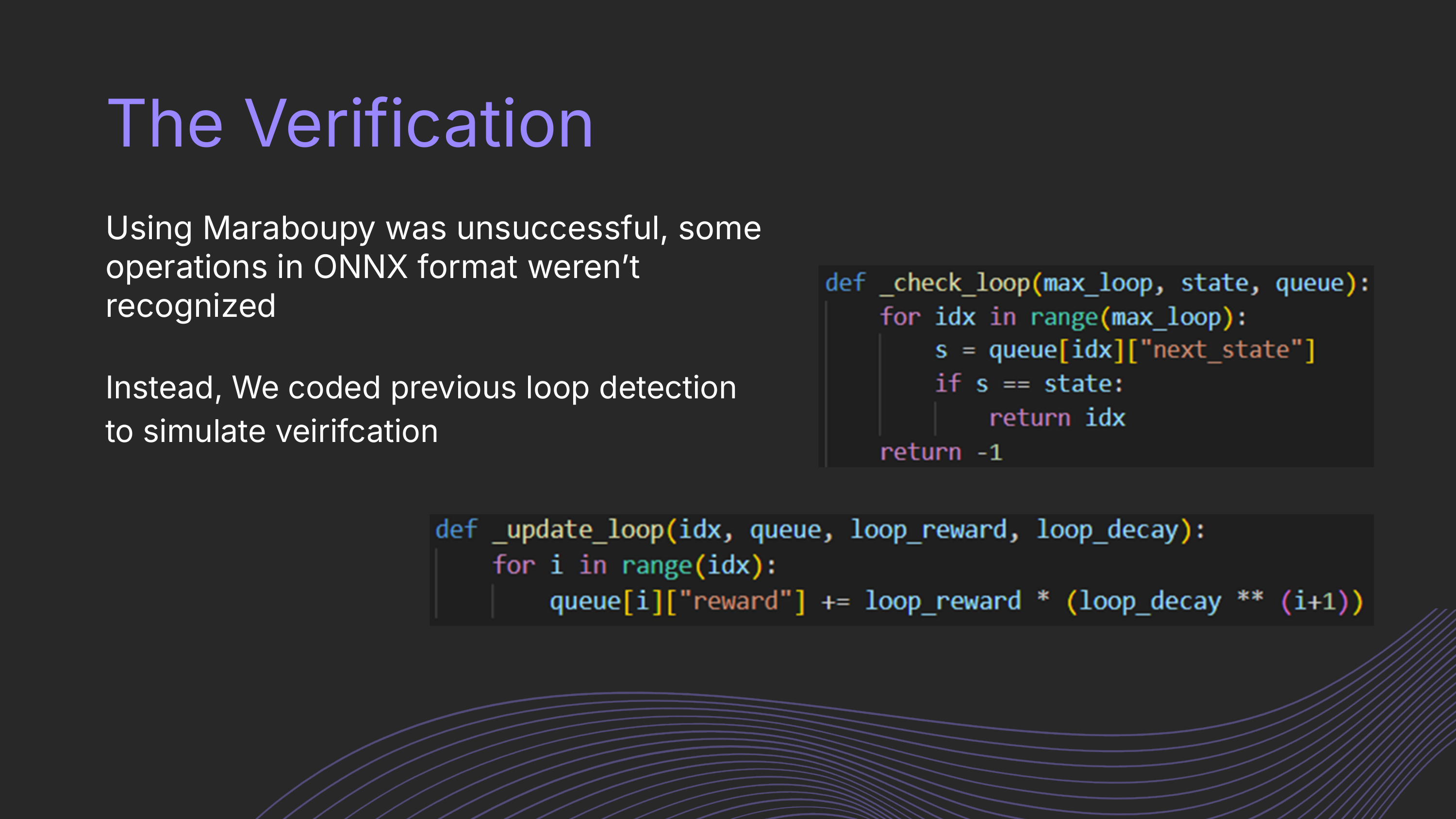

The Verification
Using Maraboupy was unsuccessful, some operations in ONNX format weren’t recognized

Instead, We coded previous loop detection to simulate veirifcation